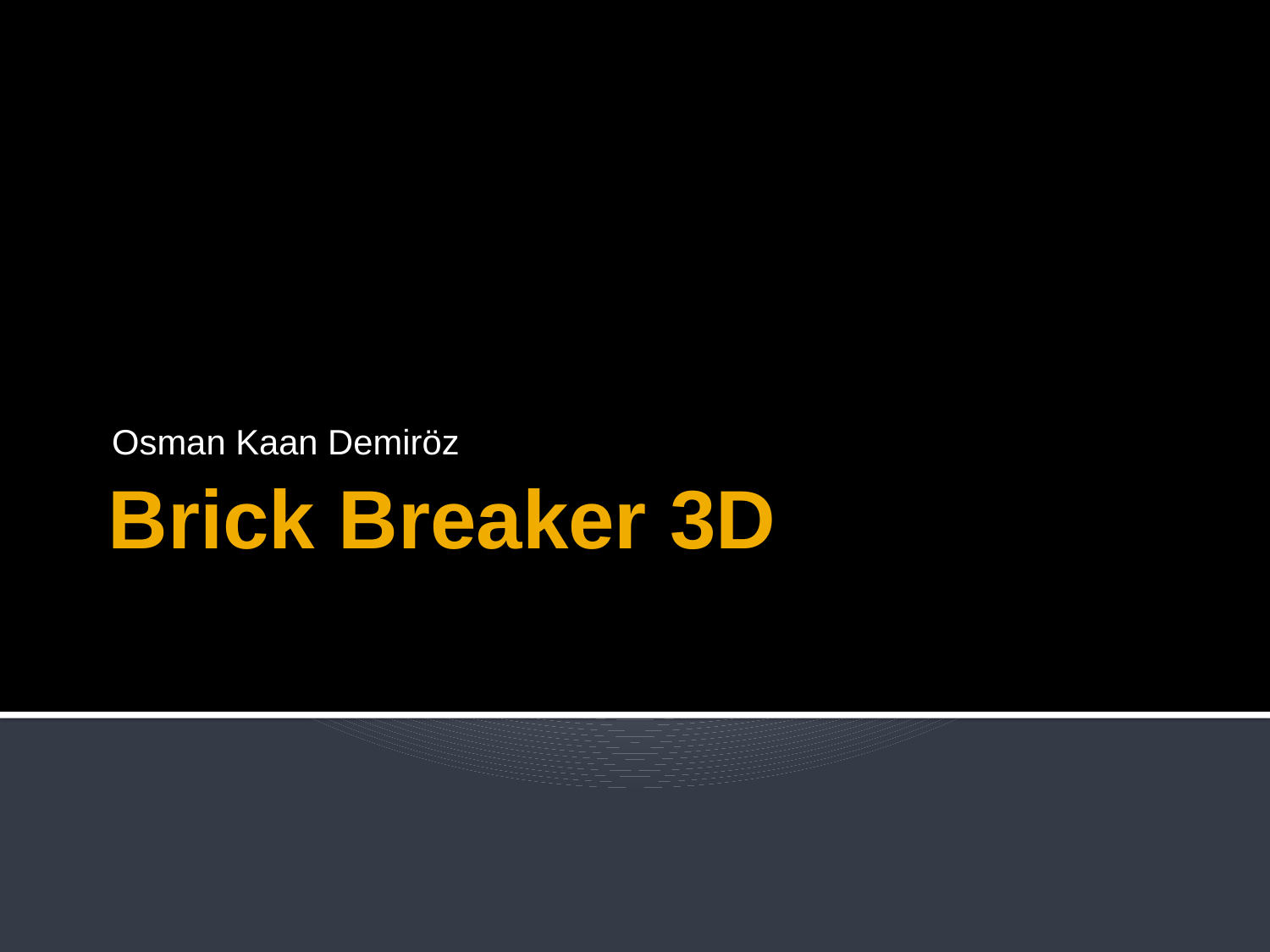

Osman Kaan Demiröz
# Brick Breaker 3D